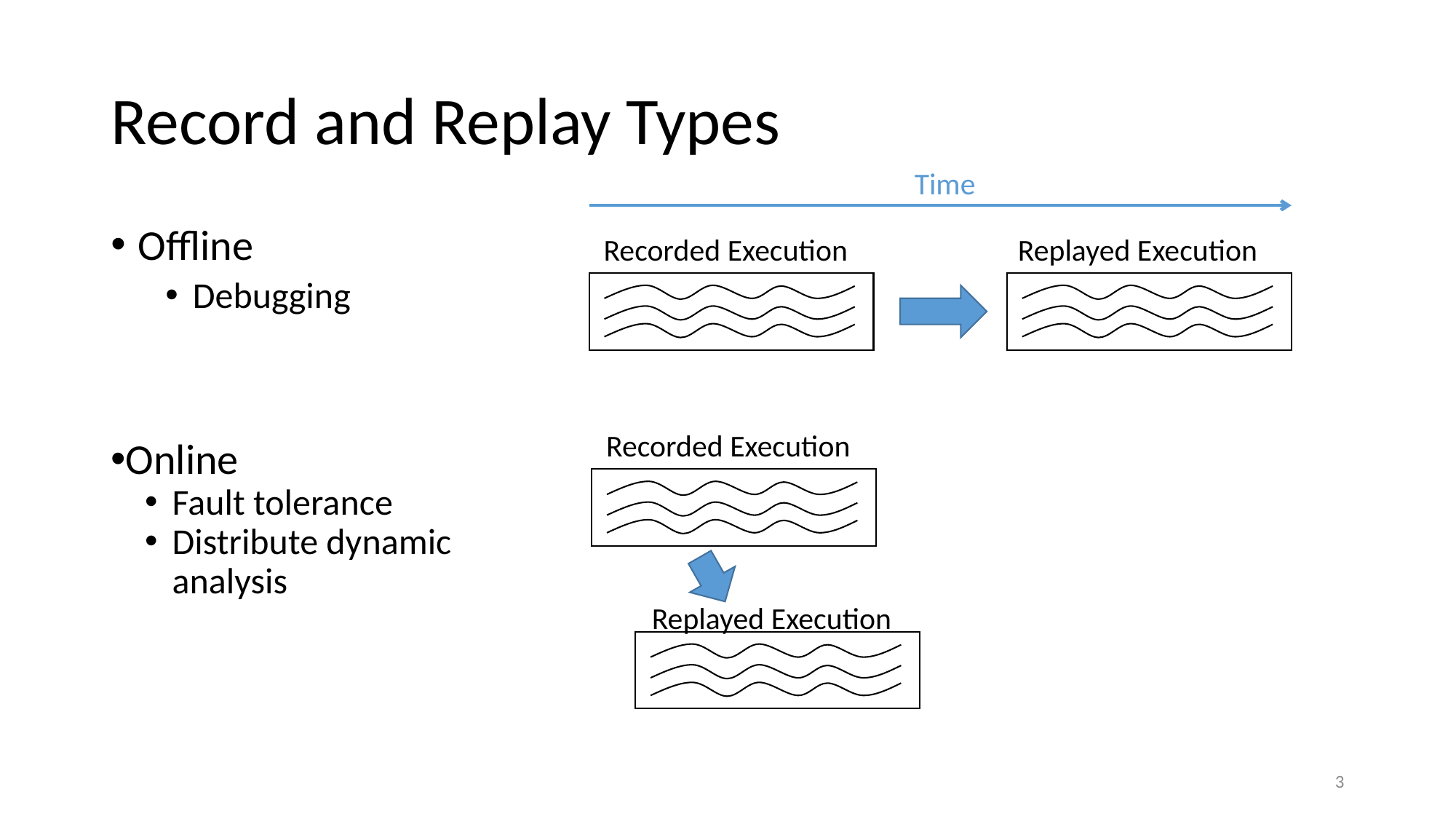

# Record and Replay Types
Time
Offline
Debugging
Recorded Execution
Replayed Execution

Recorded Execution
Online
Fault tolerance
Distribute dynamic analysis

Replayed Execution

3